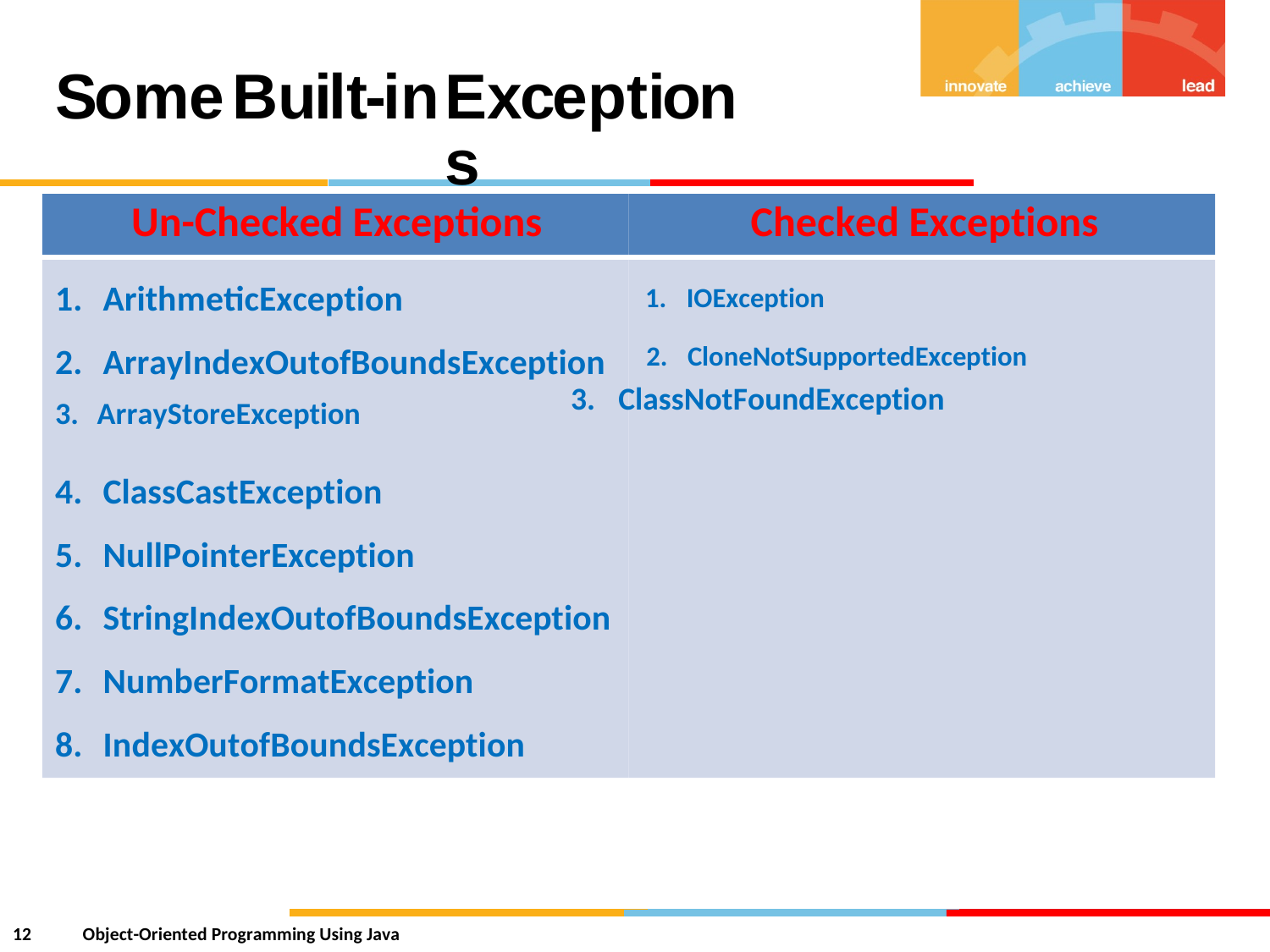

Some
Built-in
Exceptions

Un-Checked Exceptions                     Checked Exceptions

1.  ArithmeticException                              1.   IOException
2.  ArrayIndexOutofBoundsException     2.   CloneNotSupportedException
3.  ArrayStoreException                              3.   ClassNotFoundException
4.  ClassCastException
5.  NullPointerException
6.  StringIndexOutofBoundsException
7.  NumberFormatException
8.  IndexOutofBoundsException

12
Object-Oriented Programming Using Java